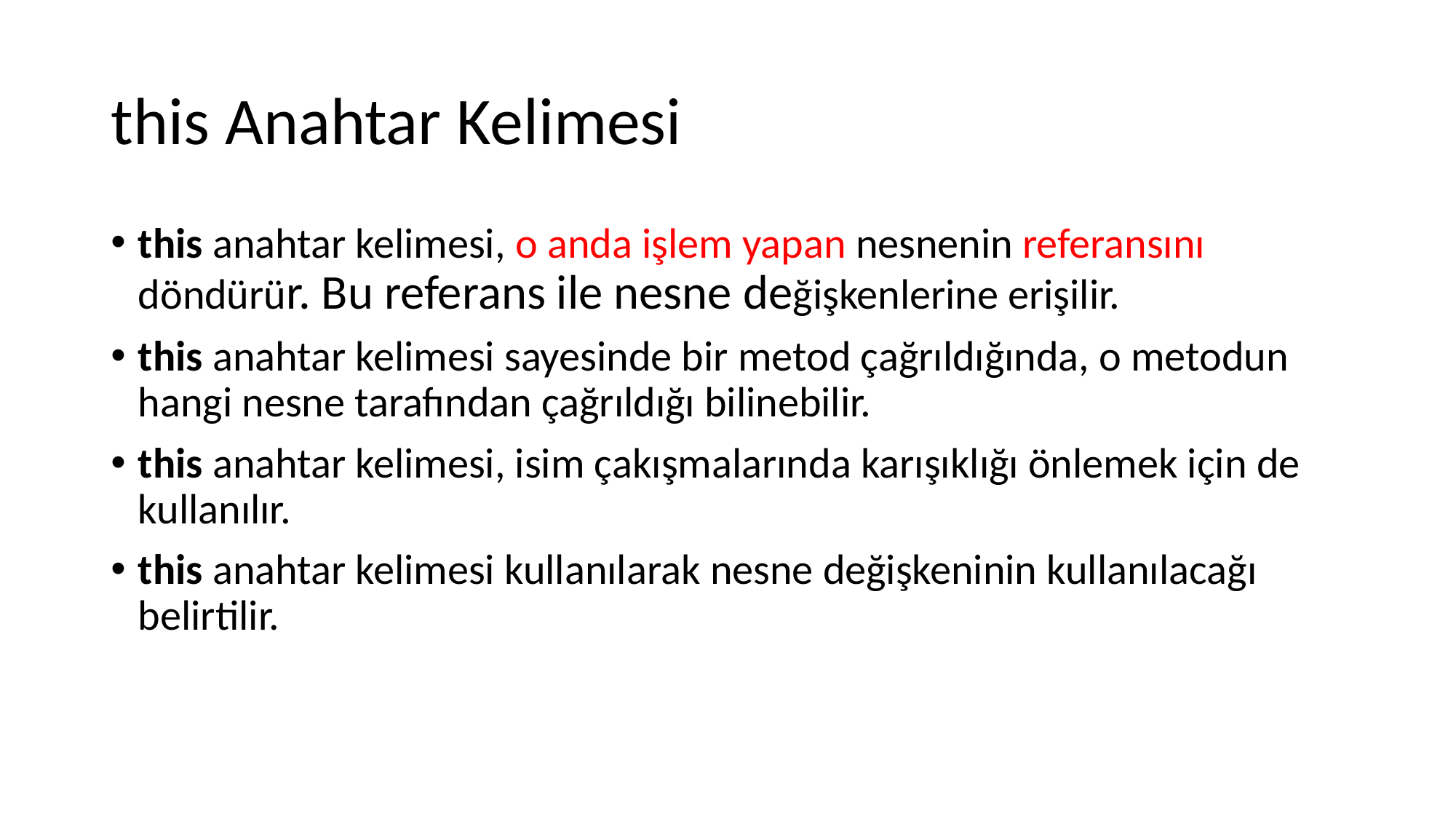

# this Anahtar Kelimesi
this anahtar kelimesi, o anda işlem yapan nesnenin referansını döndürür. Bu referans ile nesne değişkenlerine erişilir.
this anahtar kelimesi sayesinde bir metod çağrıldığında, o metodun hangi nesne tarafından çağrıldığı bilinebilir.
this anahtar kelimesi, isim çakışmalarında karışıklığı önlemek için de kullanılır.
this anahtar kelimesi kullanılarak nesne değişkeninin kullanılacağı belirtilir.